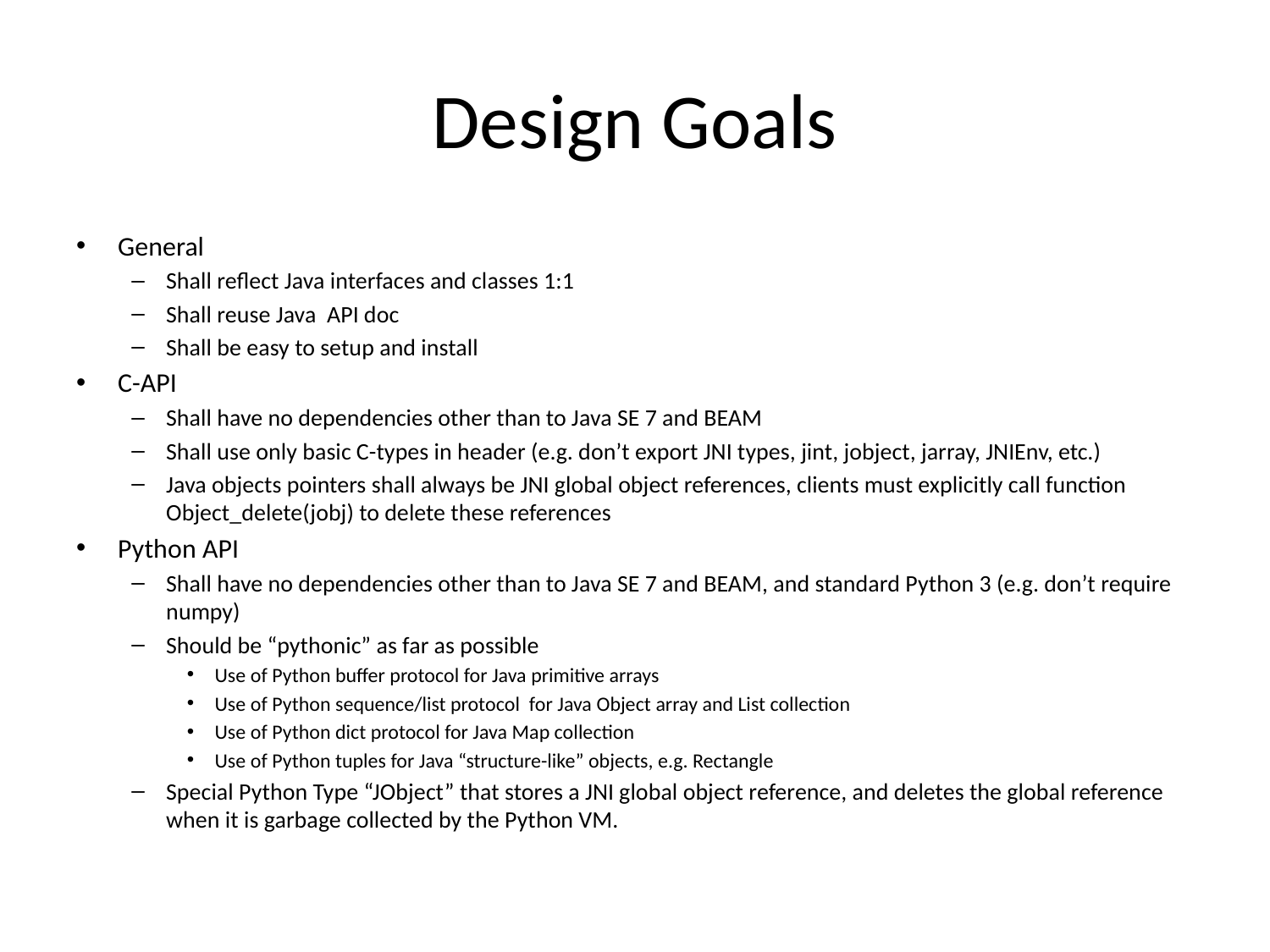

# Design Goals
General
Shall reflect Java interfaces and classes 1:1
Shall reuse Java  API doc
Shall be easy to setup and install
C-API
Shall have no dependencies other than to Java SE 7 and BEAM
Shall use only basic C-types in header (e.g. don’t export JNI types, jint, jobject, jarray, JNIEnv, etc.)
Java objects pointers shall always be JNI global object references, clients must explicitly call function Object_delete(jobj) to delete these references
Python API
Shall have no dependencies other than to Java SE 7 and BEAM, and standard Python 3 (e.g. don’t require numpy)
Should be “pythonic” as far as possible
Use of Python buffer protocol for Java primitive arrays
Use of Python sequence/list protocol  for Java Object array and List collection
Use of Python dict protocol for Java Map collection
Use of Python tuples for Java “structure-like” objects, e.g. Rectangle
Special Python Type “JObject” that stores a JNI global object reference, and deletes the global reference when it is garbage collected by the Python VM.